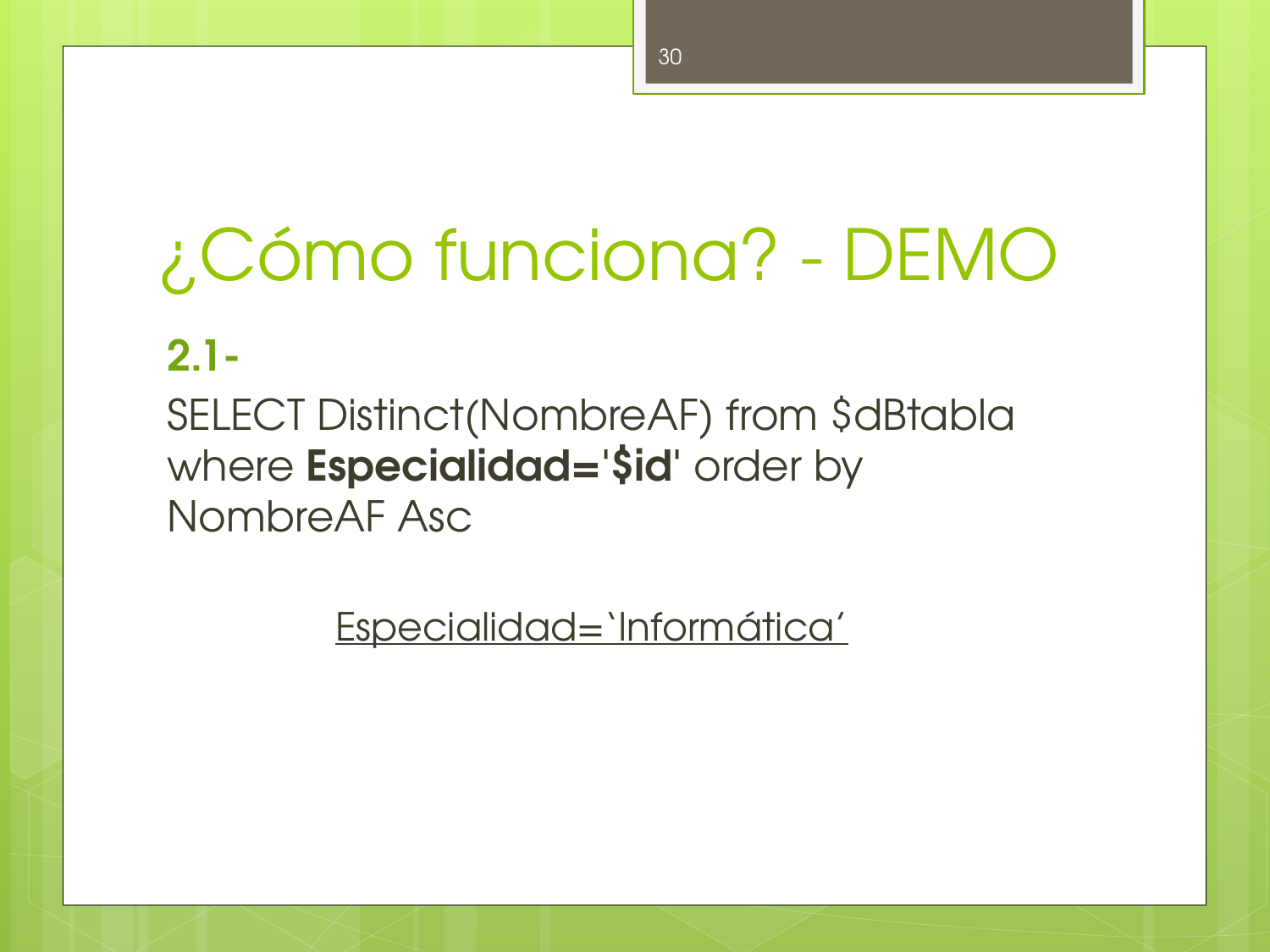

30
# ¿Cómo funciona? - DEMO
2.1-
SELECT Distinct(NombreAF) from $dBtabla where Especialidad='$id' order by NombreAF Asc

	Especialidad=‘Informática’